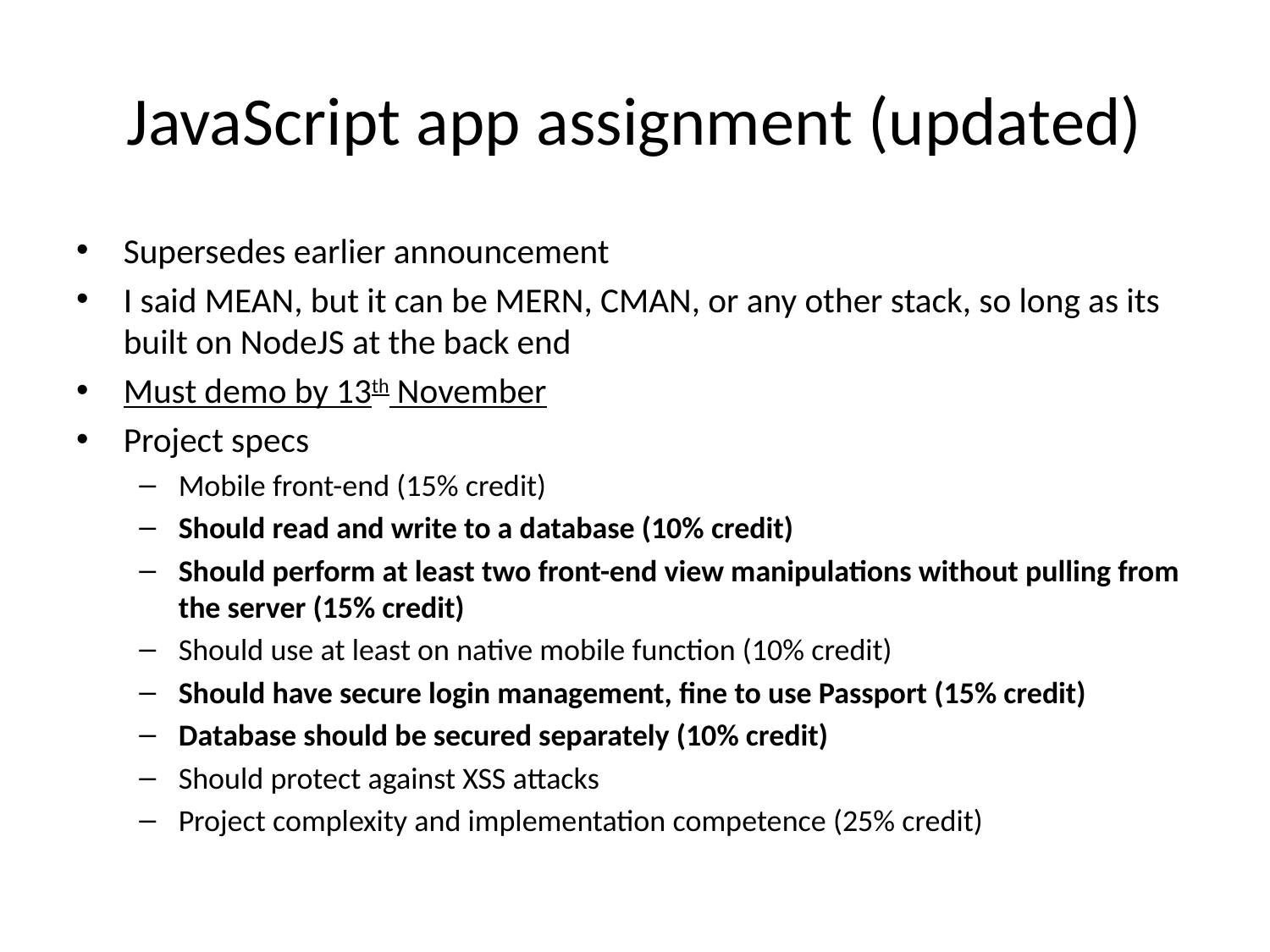

# JavaScript app assignment (updated)
Supersedes earlier announcement
I said MEAN, but it can be MERN, CMAN, or any other stack, so long as its built on NodeJS at the back end
Must demo by 13th November
Project specs
Mobile front-end (15% credit)
Should read and write to a database (10% credit)
Should perform at least two front-end view manipulations without pulling from the server (15% credit)
Should use at least on native mobile function (10% credit)
Should have secure login management, fine to use Passport (15% credit)
Database should be secured separately (10% credit)
Should protect against XSS attacks
Project complexity and implementation competence (25% credit)